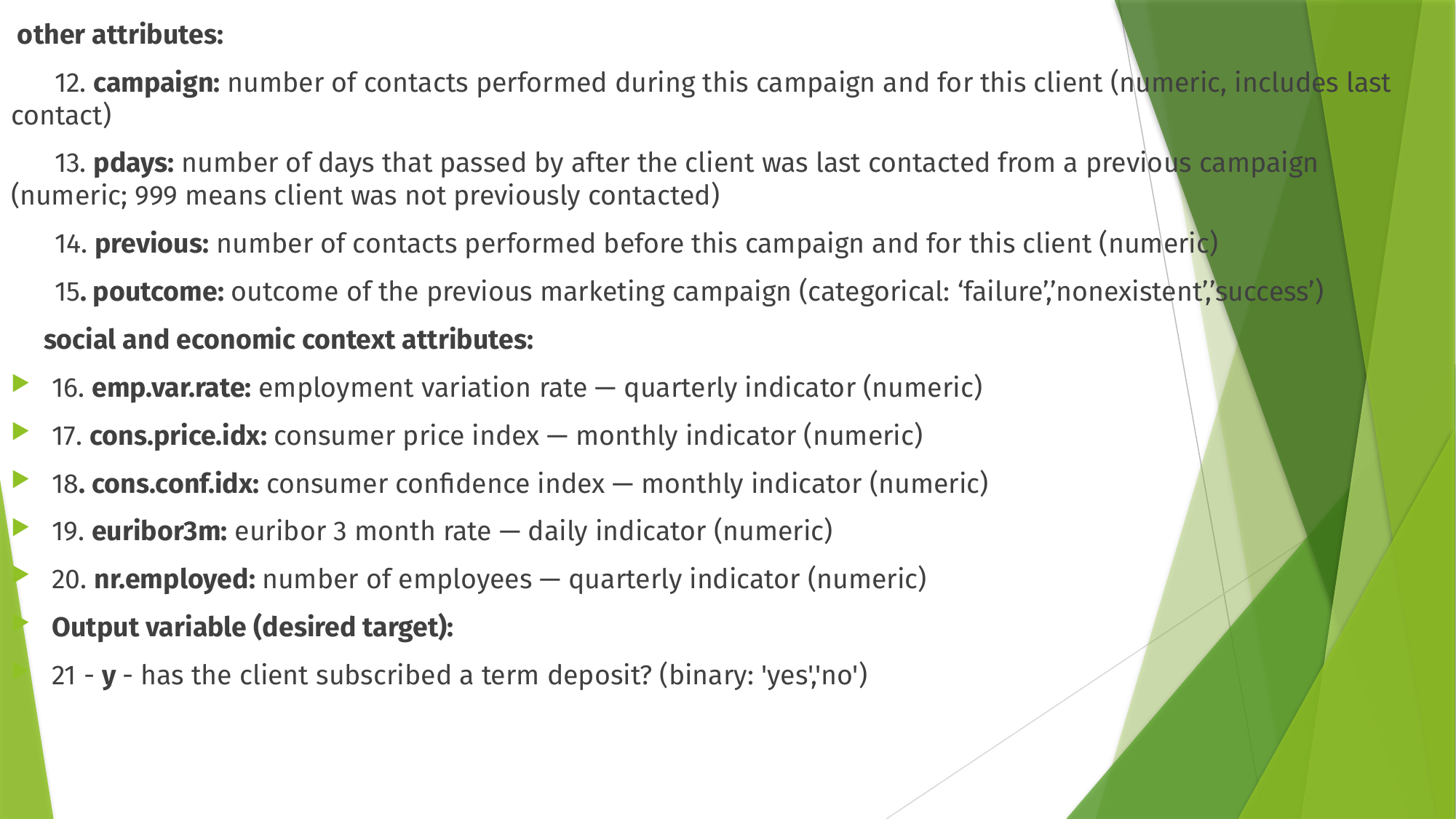

other attributes:
      12. campaign: number of contacts performed during this campaign and for this client (numeric, includes last contact)
      13. pdays: number of days that passed by after the client was last contacted from a previous campaign (numeric; 999 means client was not previously contacted)
      14. previous: number of contacts performed before this campaign and for this client (numeric)
      15. poutcome: outcome of the previous marketing campaign (categorical: ‘failure’,’nonexistent’,’success’)
     social and economic context attributes:
16. emp.var.rate: employment variation rate — quarterly indicator (numeric)
17. cons.price.idx: consumer price index — monthly indicator (numeric)
18. cons.conf.idx: consumer confidence index — monthly indicator (numeric)
19. euribor3m: euribor 3 month rate — daily indicator (numeric)
20. nr.employed: number of employees — quarterly indicator (numeric)
Output variable (desired target):
21 - y - has the client subscribed a term deposit? (binary: 'yes','no')